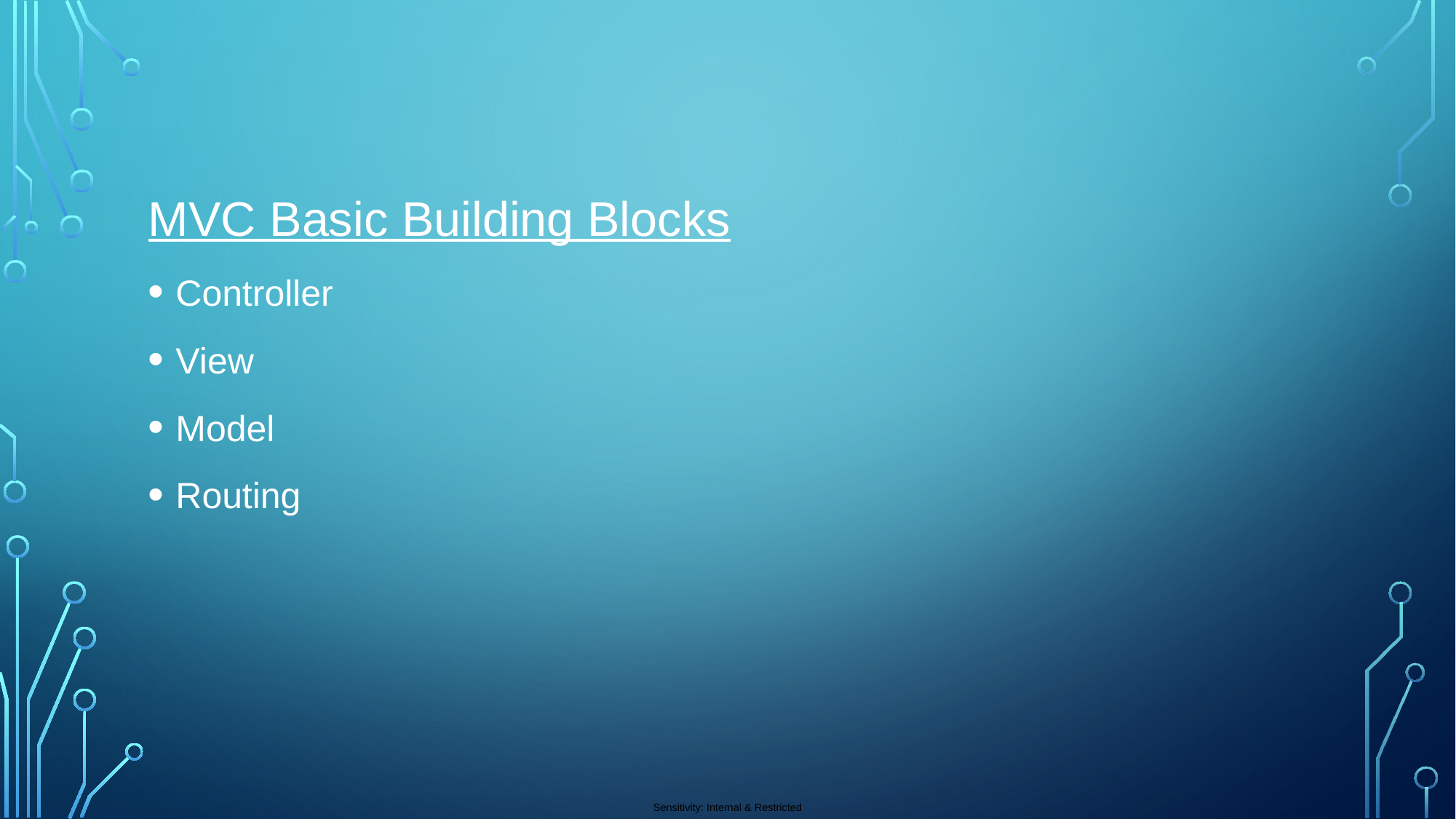

MVC Basic Building Blocks
Controller
View
Model
Routing